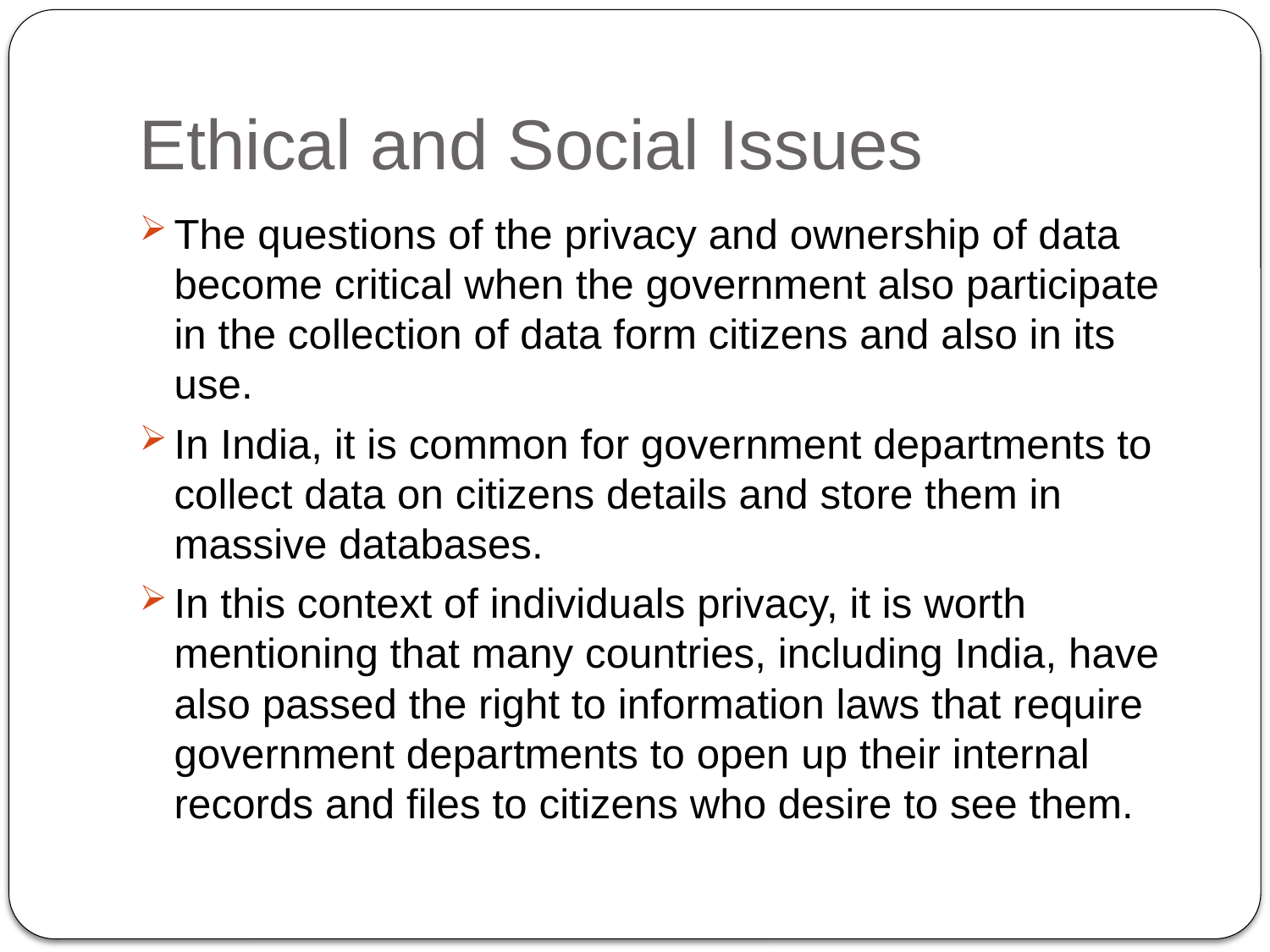

# Ethical and Social Issues
The questions of the privacy and ownership of data become critical when the government also participate in the collection of data form citizens and also in its use.
In India, it is common for government departments to collect data on citizens details and store them in massive databases.
In this context of individuals privacy, it is worth mentioning that many countries, including India, have also passed the right to information laws that require government departments to open up their internal records and files to citizens who desire to see them.